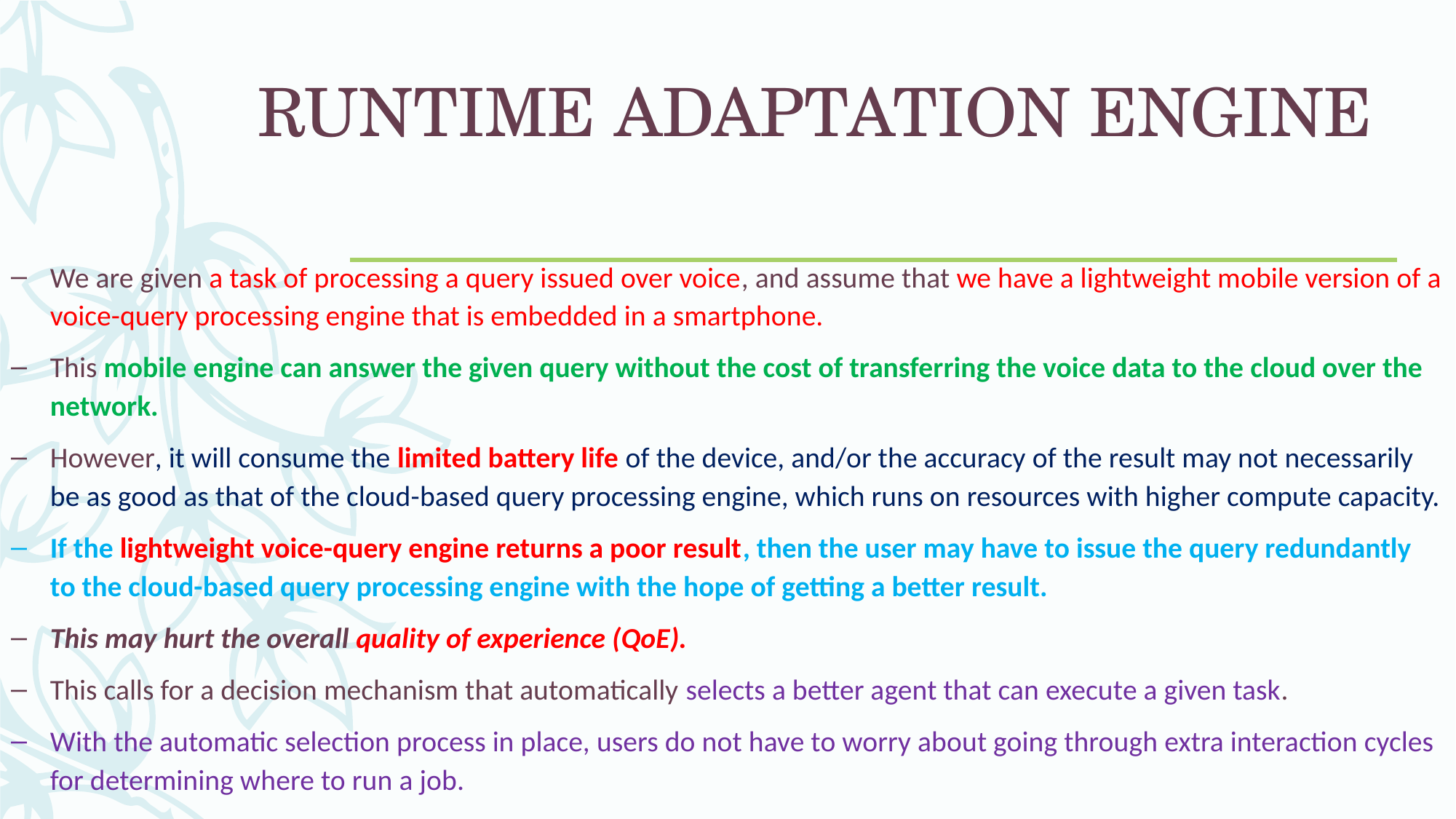

# RUNTIME ADAPTATION ENGINE
We are given a task of processing a query issued over voice, and assume that we have a lightweight mobile version of a voice-query processing engine that is embedded in a smartphone.
This mobile engine can answer the given query without the cost of transferring the voice data to the cloud over the network.
However, it will consume the limited battery life of the device, and/or the accuracy of the result may not necessarily be as good as that of the cloud-based query processing engine, which runs on resources with higher compute capacity.
If the lightweight voice-query engine returns a poor result, then the user may have to issue the query redundantly to the cloud-based query processing engine with the hope of getting a better result.
This may hurt the overall quality of experience (QoE).
This calls for a decision mechanism that automatically selects a better agent that can execute a given task.
With the automatic selection process in place, users do not have to worry about going through extra interaction cycles for determining where to run a job.